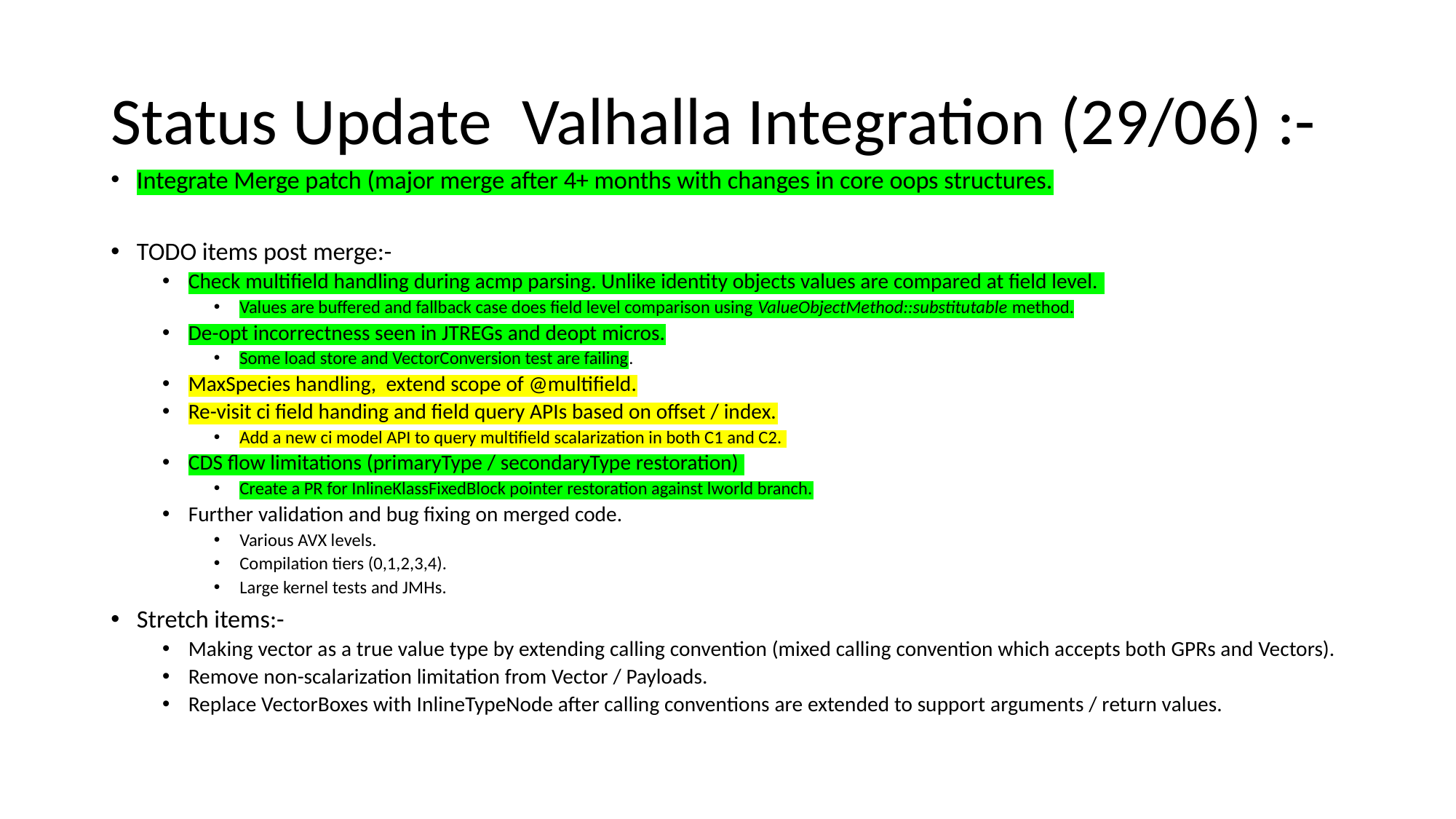

# Status Update  Valhalla Integration (29/06) :-
Integrate Merge patch (major merge after 4+ months with changes in core oops structures.

TODO items post merge:-
Check multifield handling during acmp parsing. Unlike identity objects values are compared at field level.
Values are buffered and fallback case does field level comparison using ValueObjectMethod::substitutable method.
De-opt incorrectness seen in JTREGs and deopt micros.
Some load store and VectorConversion test are failing.
MaxSpecies handling,  extend scope of @multifield.
Re-visit ci field handing and field query APIs based on offset / index.
Add a new ci model API to query multifield scalarization in both C1 and C2.
CDS flow limitations (primaryType / secondaryType restoration)
Create a PR for InlineKlassFixedBlock pointer restoration against lworld branch.
Further validation and bug fixing on merged code.
Various AVX levels.
Compilation tiers (0,1,2,3,4).
Large kernel tests and JMHs.
Stretch items:-
Making vector as a true value type by extending calling convention (mixed calling convention which accepts both GPRs and Vectors).
Remove non-scalarization limitation from Vector / Payloads.
Replace VectorBoxes with InlineTypeNode after calling conventions are extended to support arguments / return values.